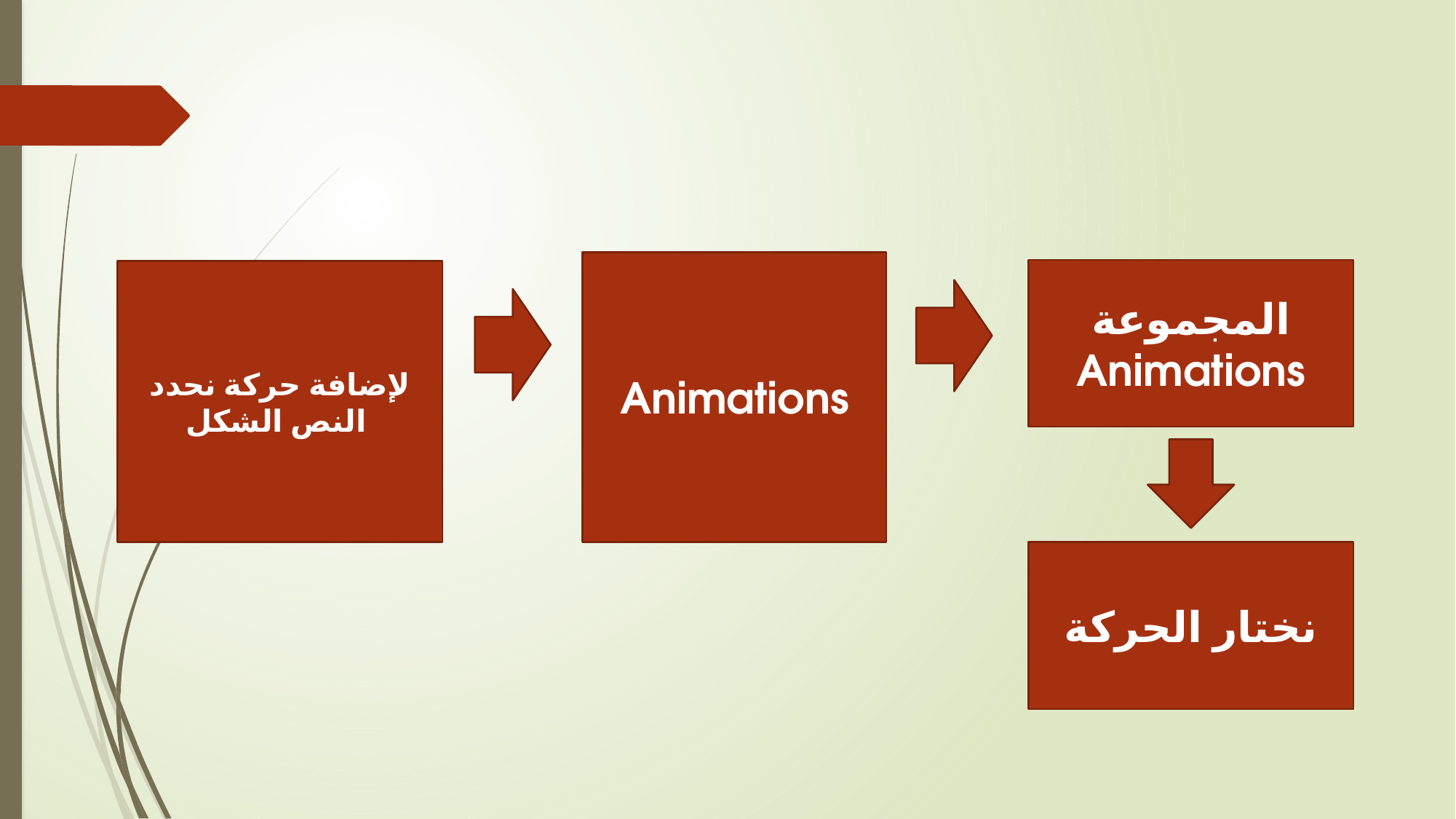

Animations
المجموعة Animations
لإضافة حركة نحدد النص الشكل

نختار الحركة